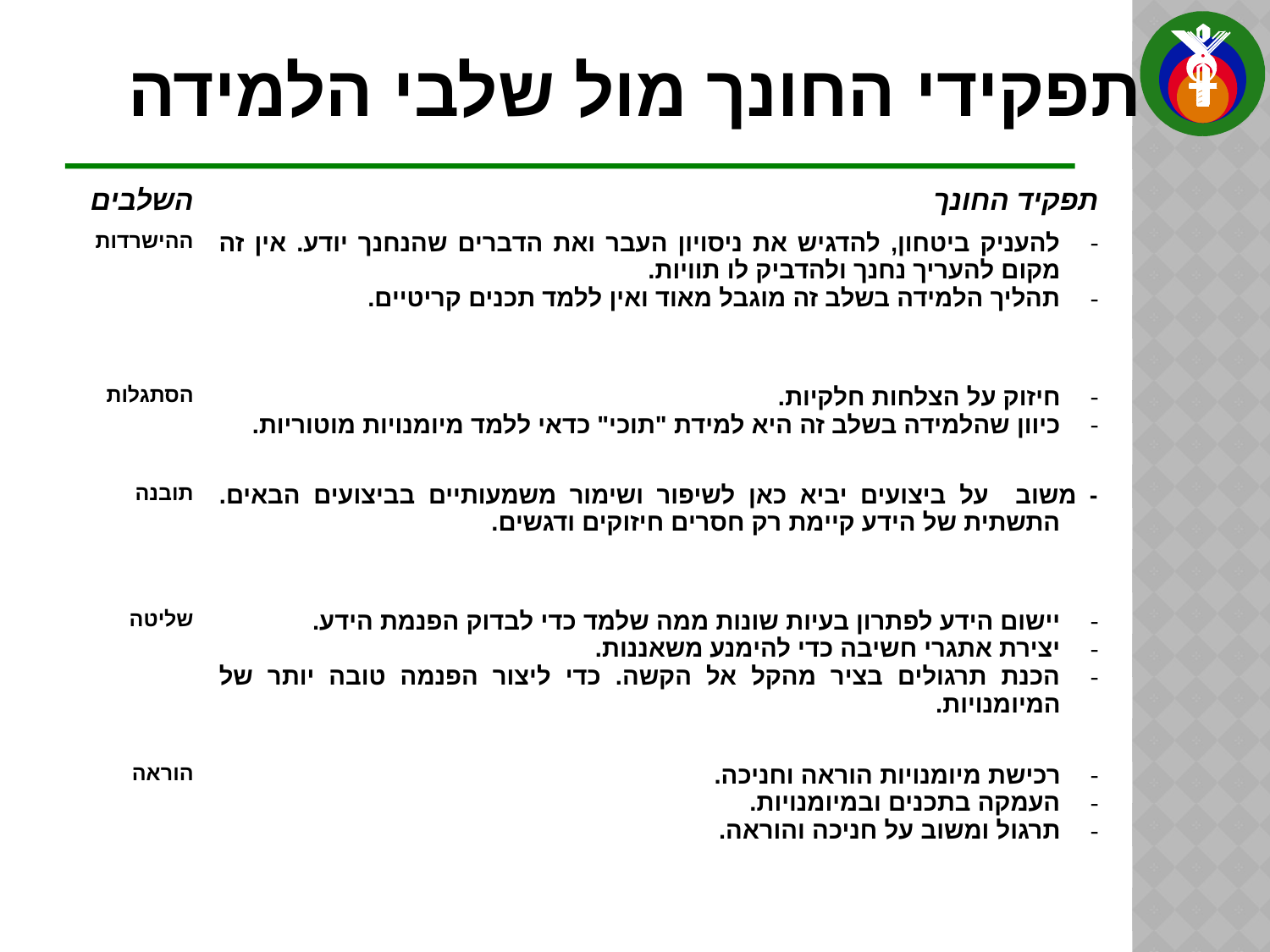

# תפקידי החונך מול שלבי הלמידה
| השלבים | תפקיד החונך |
| --- | --- |
| ההישרדות | להעניק ביטחון, להדגיש את ניסויון העבר ואת הדברים שהנחנך יודע. אין זה מקום להעריך נחנך ולהדביק לו תוויות. תהליך הלמידה בשלב זה מוגבל מאוד ואין ללמד תכנים קריטיים. |
| הסתגלות | חיזוק על הצלחות חלקיות. כיוון שהלמידה בשלב זה היא למידת "תוכי" כדאי ללמד מיומנויות מוטוריות. |
| תובנה | - משוב על ביצועים יביא כאן לשיפור ושימור משמעותיים בביצועים הבאים. התשתית של הידע קיימת רק חסרים חיזוקים ודגשים. |
| שליטה | יישום הידע לפתרון בעיות שונות ממה שלמד כדי לבדוק הפנמת הידע. יצירת אתגרי חשיבה כדי להימנע משאננות. הכנת תרגולים בציר מהקל אל הקשה. כדי ליצור הפנמה טובה יותר של המיומנויות. |
| הוראה | רכישת מיומנויות הוראה וחניכה. העמקה בתכנים ובמיומנויות. תרגול ומשוב על חניכה והוראה. |